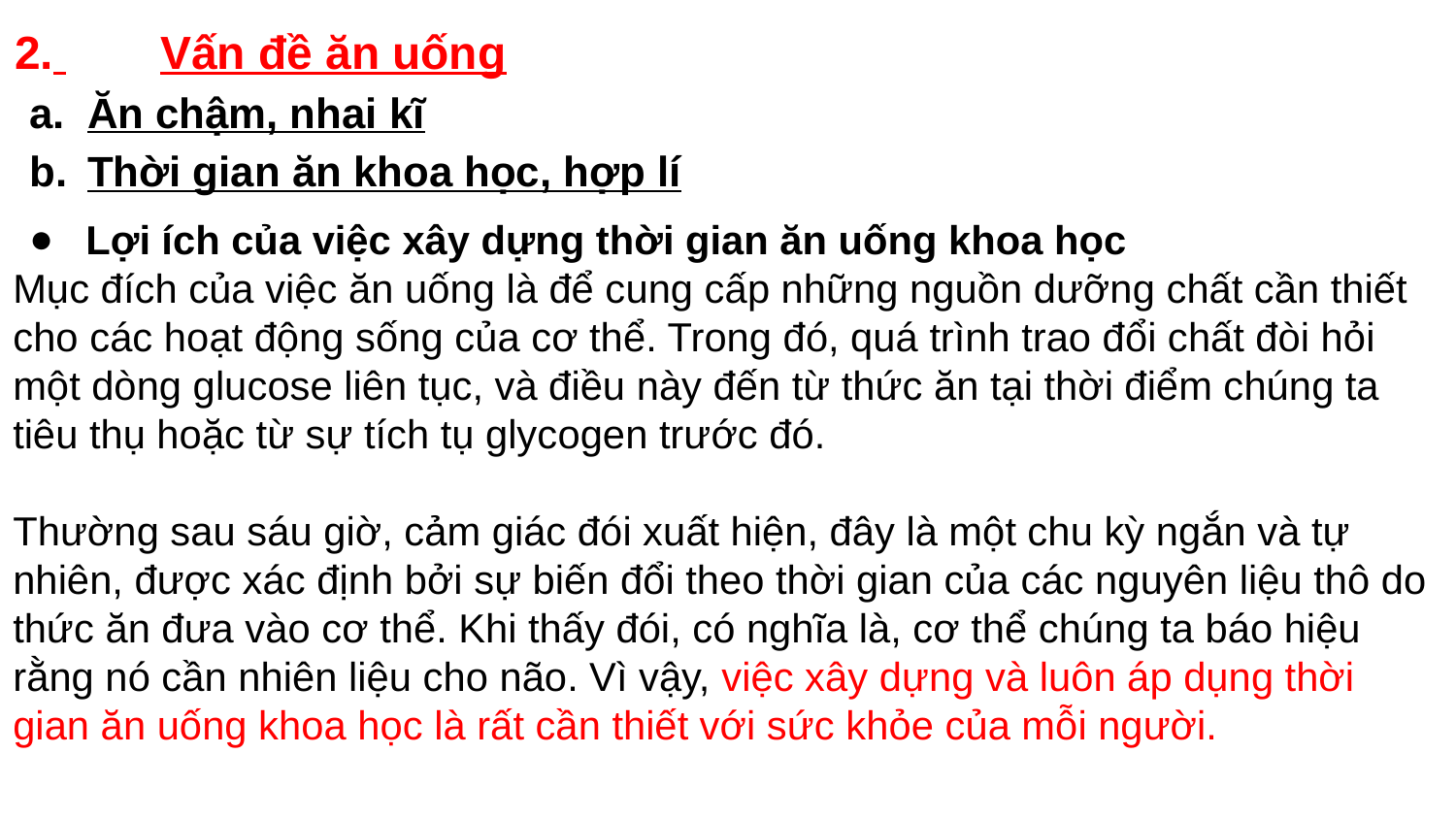

2. 	Vấn đề ăn uống
Ăn chậm, nhai kĩ
Thời gian ăn khoa học, hợp lí

Lợi ích của việc xây dựng thời gian ăn uống khoa học
Mục đích của việc ăn uống là để cung cấp những nguồn dưỡng chất cần thiết cho các hoạt động sống của cơ thể. Trong đó, quá trình trao đổi chất đòi hỏi một dòng glucose liên tục, và điều này đến từ thức ăn tại thời điểm chúng ta tiêu thụ hoặc từ sự tích tụ glycogen trước đó.

Thường sau sáu giờ, cảm giác đói xuất hiện, đây là một chu kỳ ngắn và tự nhiên, được xác định bởi sự biến đổi theo thời gian của các nguyên liệu thô do thức ăn đưa vào cơ thể. Khi thấy đói, có nghĩa là, cơ thể chúng ta báo hiệu rằng nó cần nhiên liệu cho não. Vì vậy, việc xây dựng và luôn áp dụng thời gian ăn uống khoa học là rất cần thiết với sức khỏe của mỗi người.